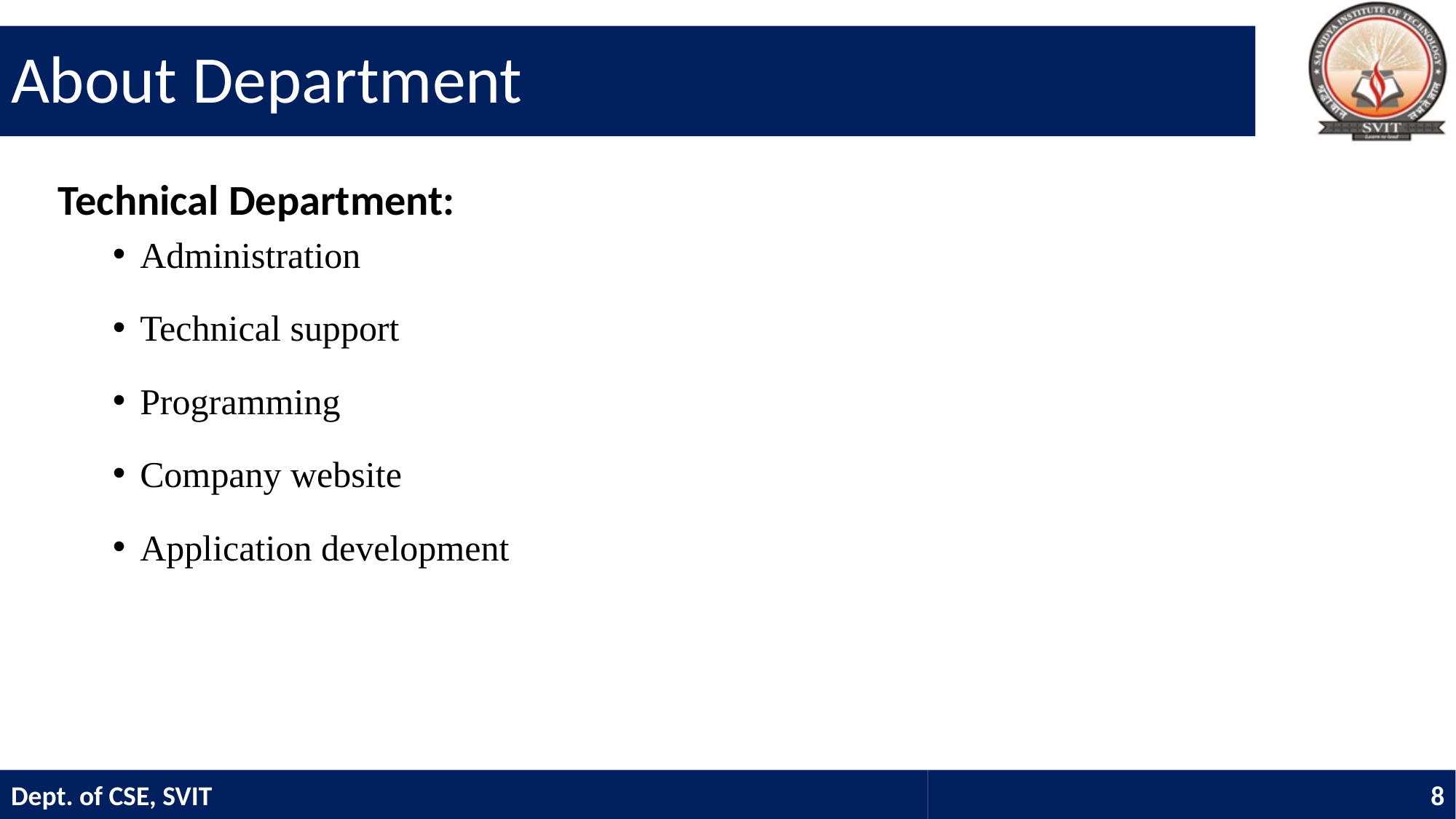

# About Department
Technical Department:
Administration
Technical support
Programming
Company website
Application development
Dept. of CSE, SVIT
8